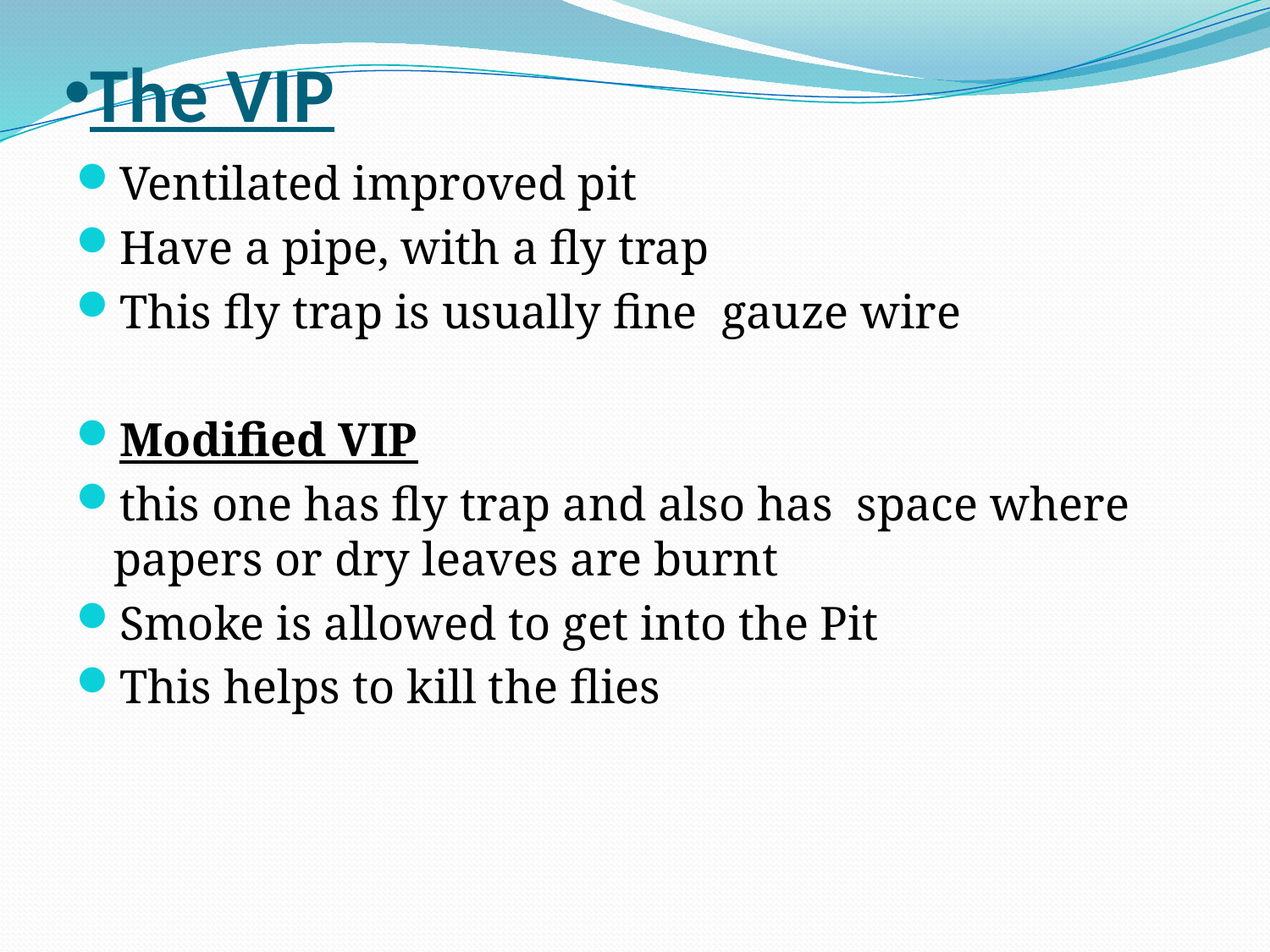

# The VIP
Ventilated improved pit
Have a pipe, with a fly trap
This fly trap is usually fine  gauze wire

Modified VIP
this one has fly trap and also has  space where papers or dry leaves are burnt
Smoke is allowed to get into the Pit
This helps to kill the flies